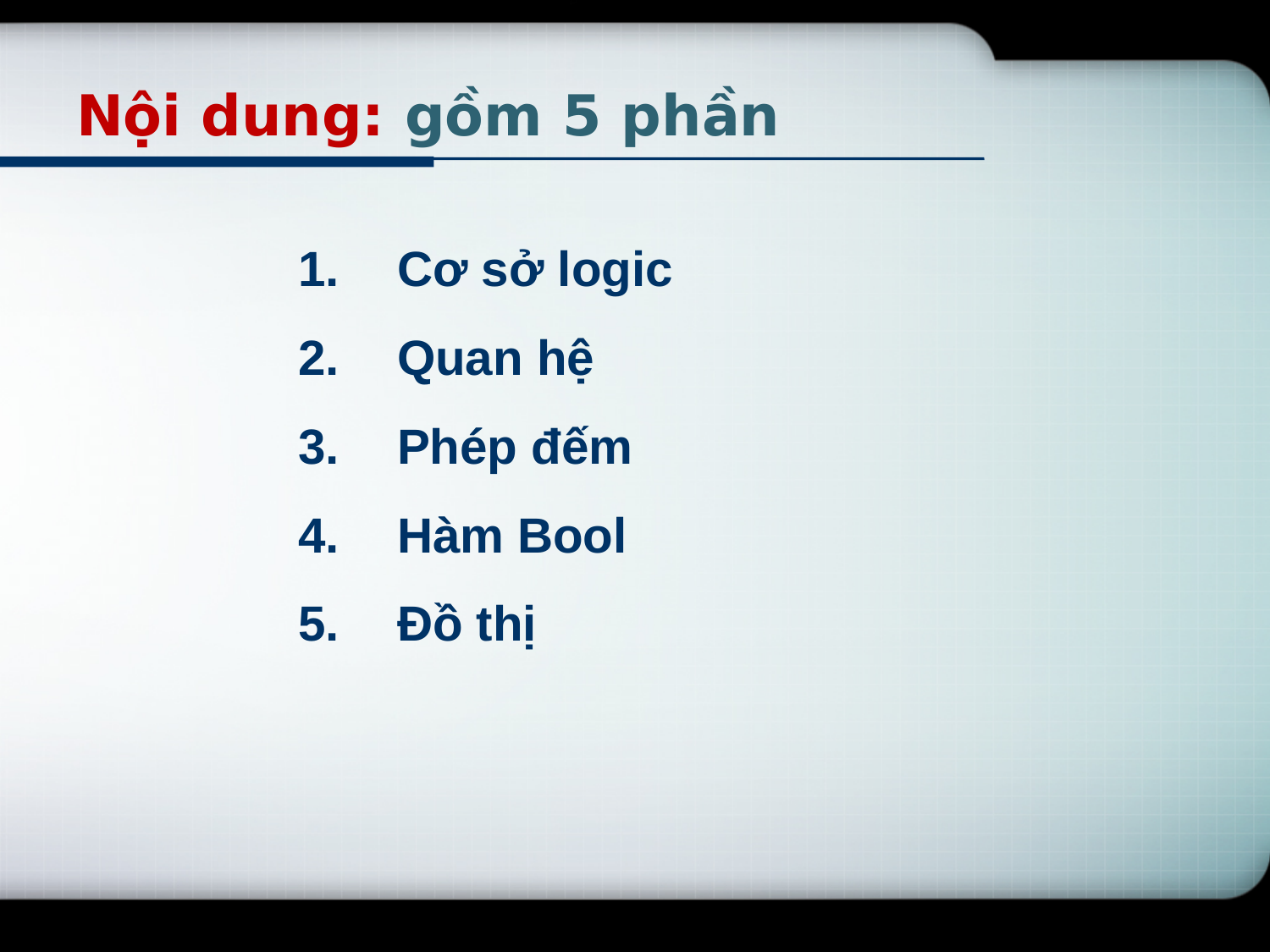

# Nội dung: gồm 5 phần

  Cơ sở logic
  Quan hệ
  Phép đếm
  Hàm Bool
  Đồ thị